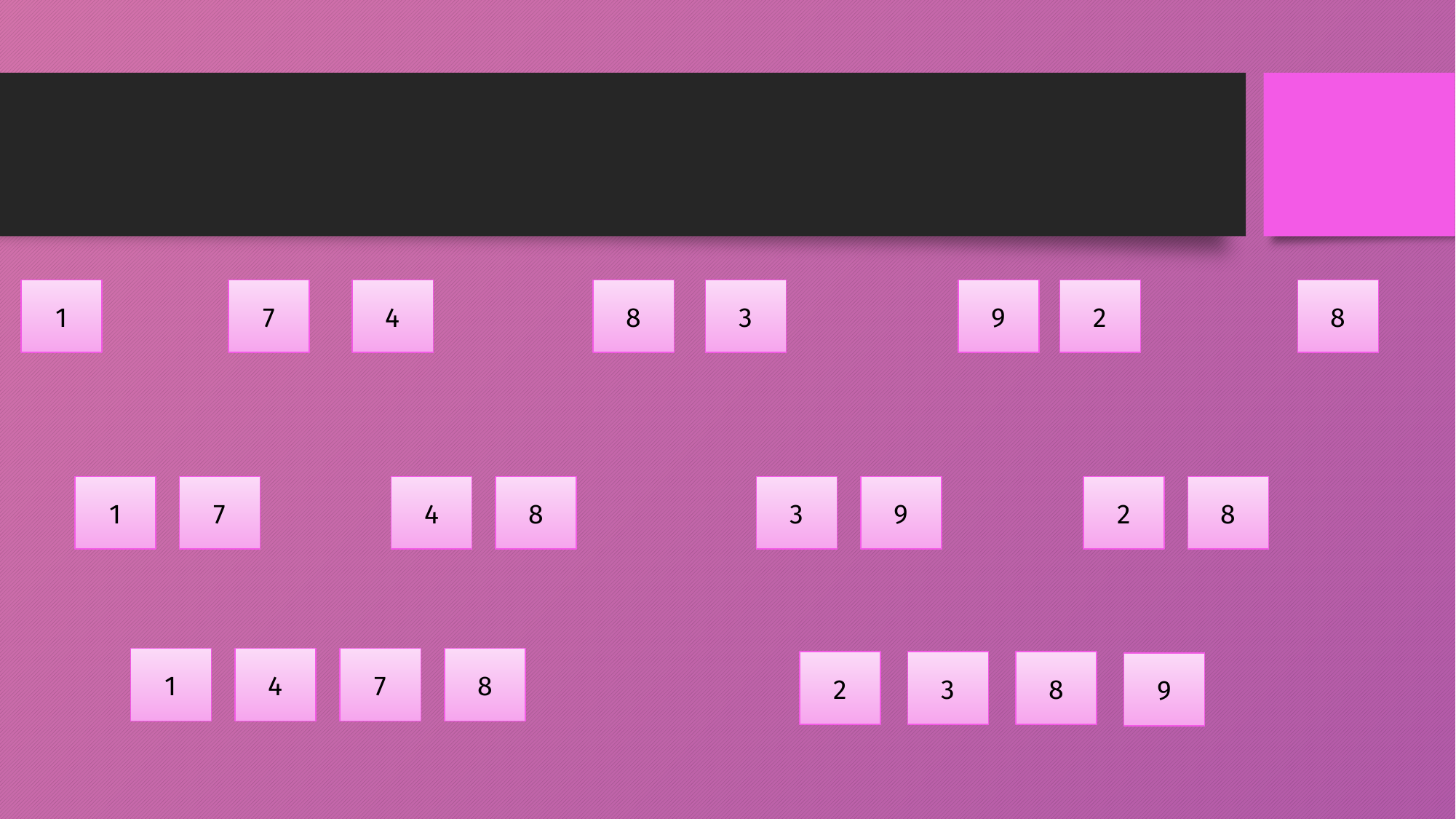

1
7
4
8
3
9
2
8
1
7
4
8
3
9
2
8
1
4
7
8
2
3
8
9